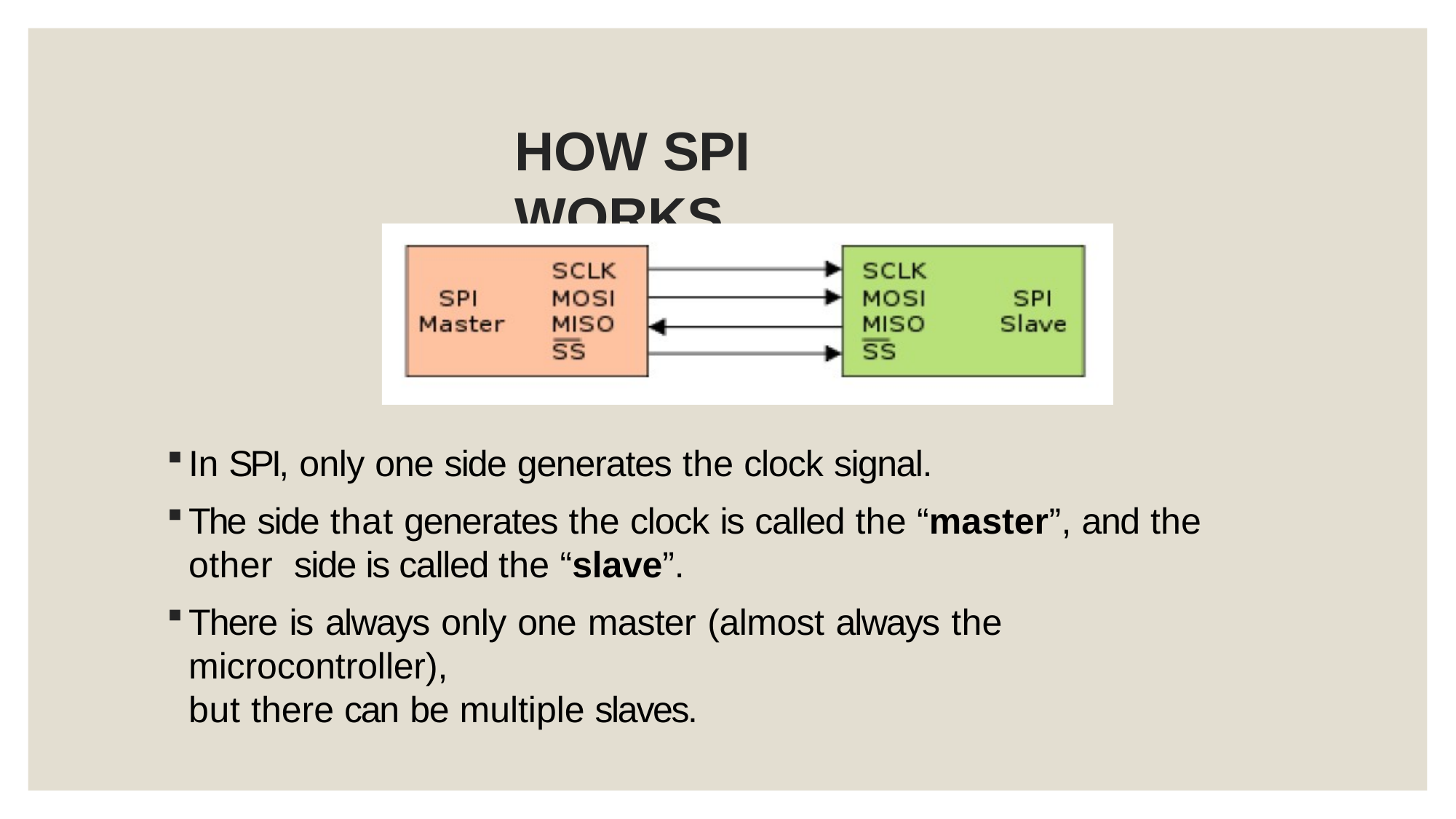

# HOW SPI WORKS

In SPI, only one side generates the clock signal.
The side that generates the clock is called the “master”, and the other  side is called the “slave”.
There is always only one master (almost always the microcontroller),
but there can be multiple slaves.